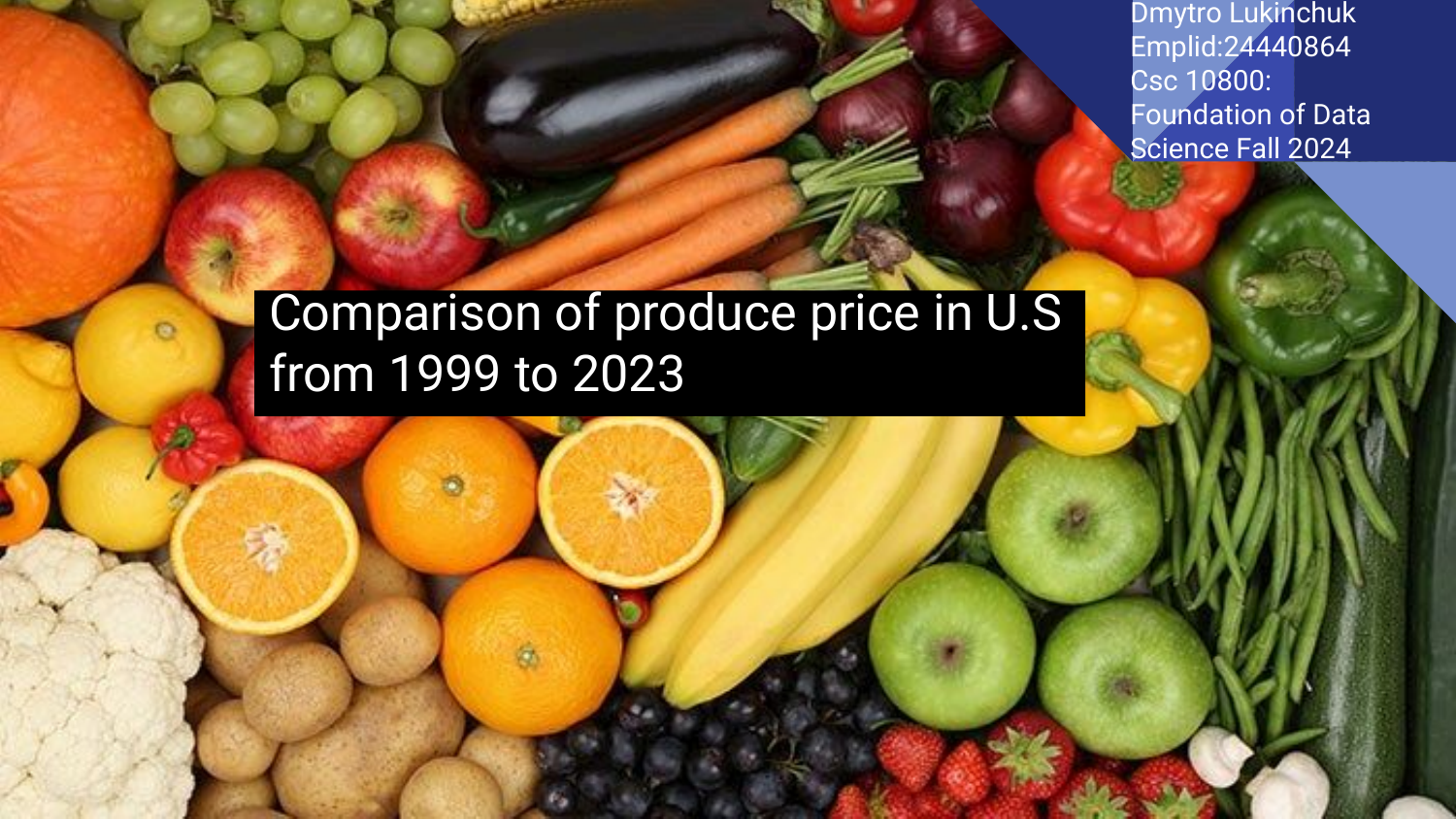

Dmytro Lukinchuk
Emplid:24440864
Csc 10800: Foundation of Data Science Fall 2024
# Comparison of produce price in U.S from 1999 to 2023